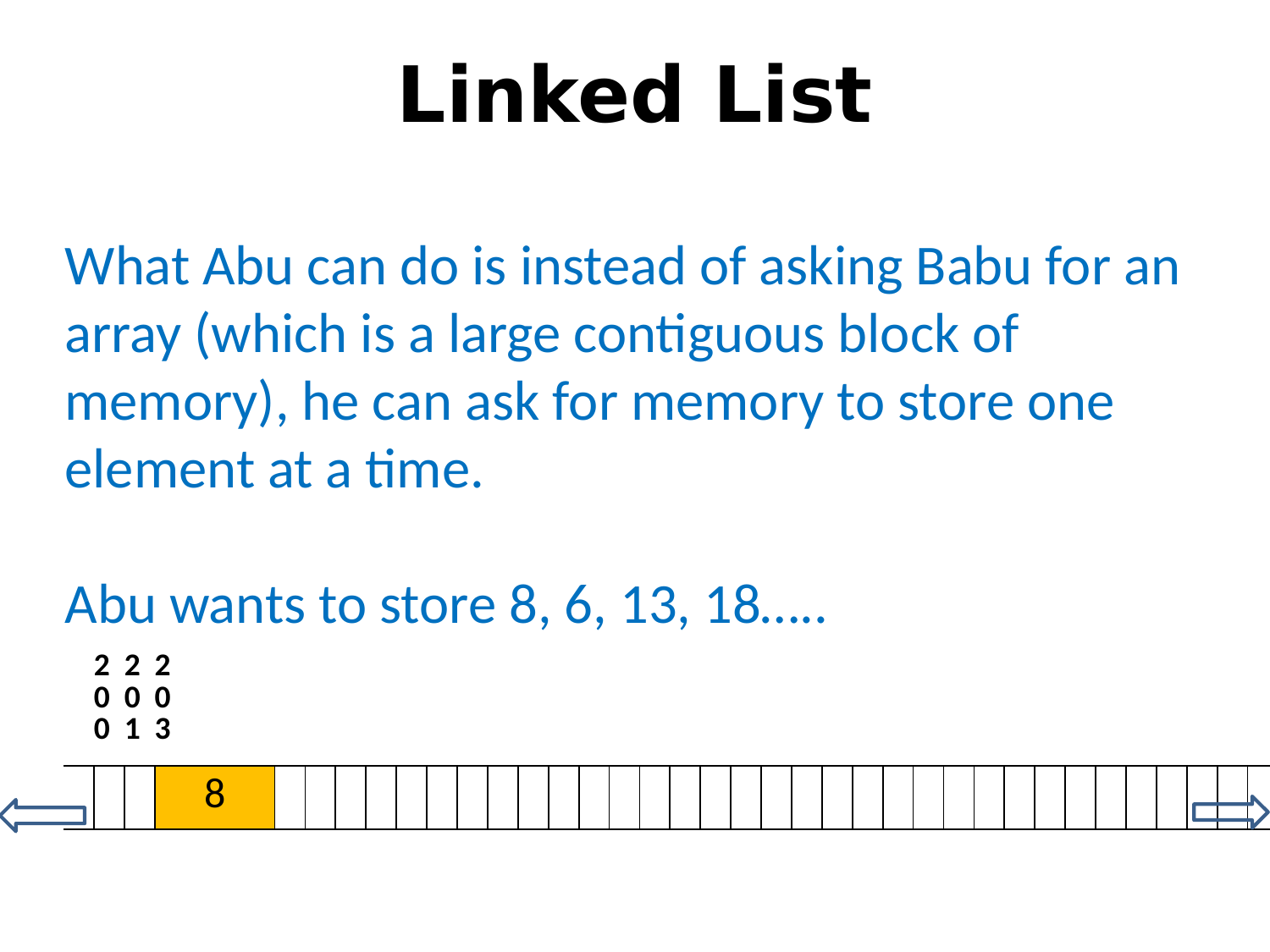

Linked List
What Abu can do is instead of asking Babu for an array (which is a large contiguous block of memory), he can ask for memory to store one element at a time.

Abu wants to store 8, 6, 13, 18…..

|  | 200 | 201 | 203 |  |  |  |  |  |  |  |  |  |  |  |  |  |  |  |  |  |  |  |  |  |  |  |  |  |  |  |  |  |  |  |  |  |  |  |  |
| --- | --- | --- | --- | --- | --- | --- | --- | --- | --- | --- | --- | --- | --- | --- | --- | --- | --- | --- | --- | --- | --- | --- | --- | --- | --- | --- | --- | --- | --- | --- | --- | --- | --- | --- | --- | --- | --- | --- | --- |
|  |  |  | 8 |  |  |  |  |  |  |  |  |  |  |  |  |  |  |  |  |  |  |  |  |  |  |  |  |  |  |  |  |  |  |  |  |  |  |  |  |